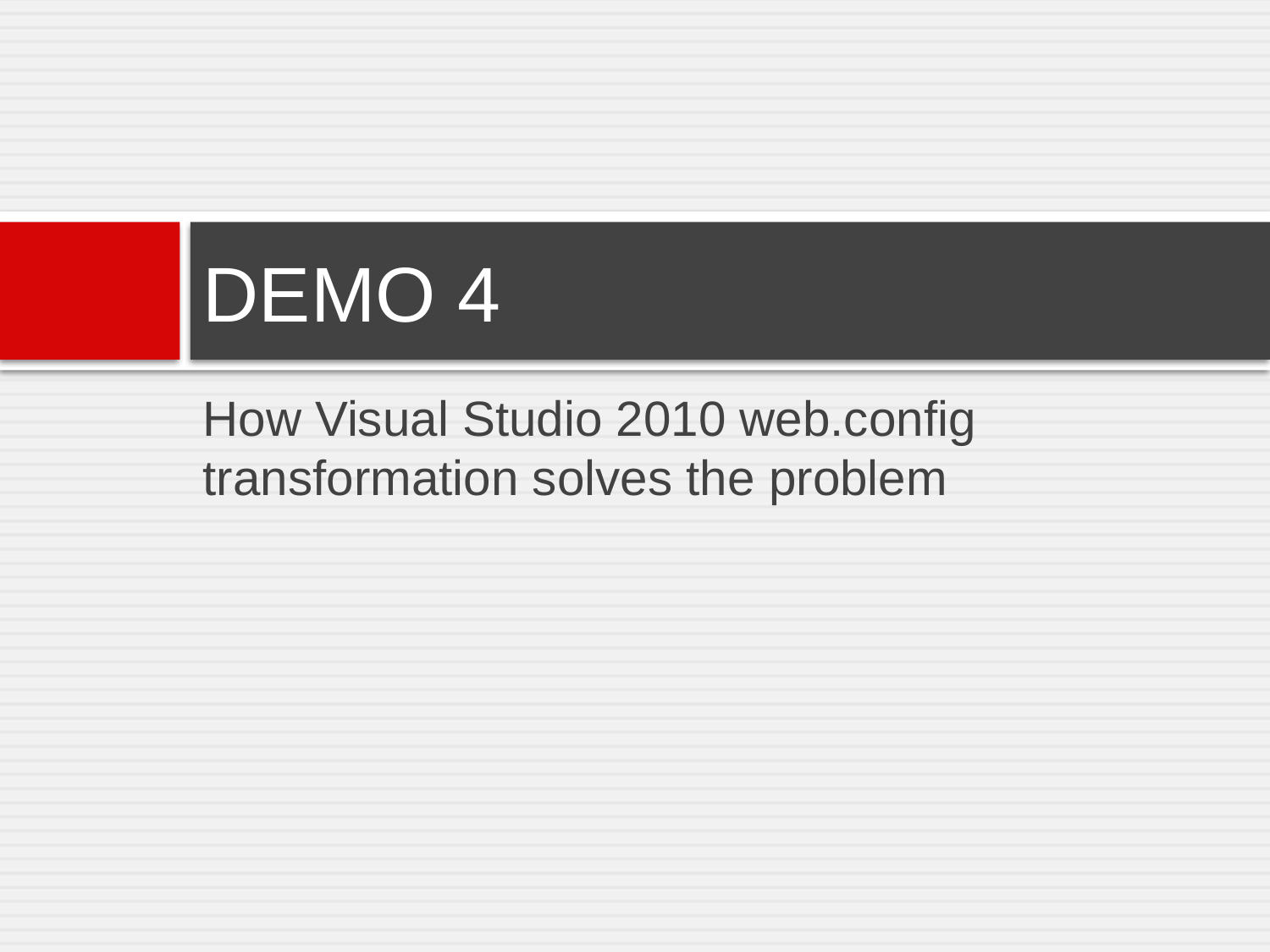

# DEMO 4
How Visual Studio 2010 web.config transformation solves the problem